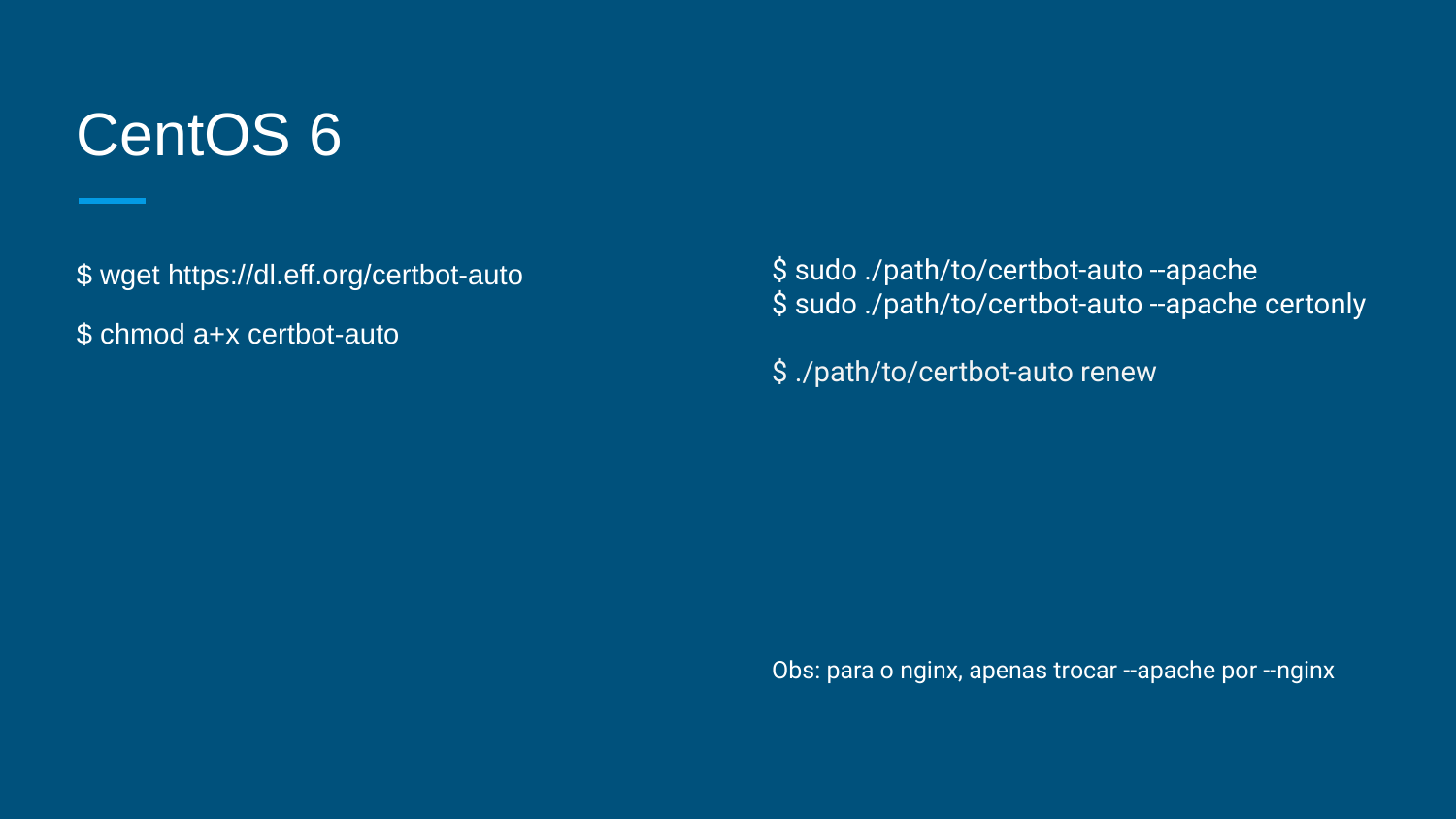

# CentOS 6
$ wget https://dl.eff.org/certbot-auto
$ chmod a+x certbot-auto

$ sudo ./path/to/certbot-auto --apache
$ sudo ./path/to/certbot-auto --apache certonly

$ ./path/to/certbot-auto renew

Obs: para o nginx, apenas trocar --apache por --nginx